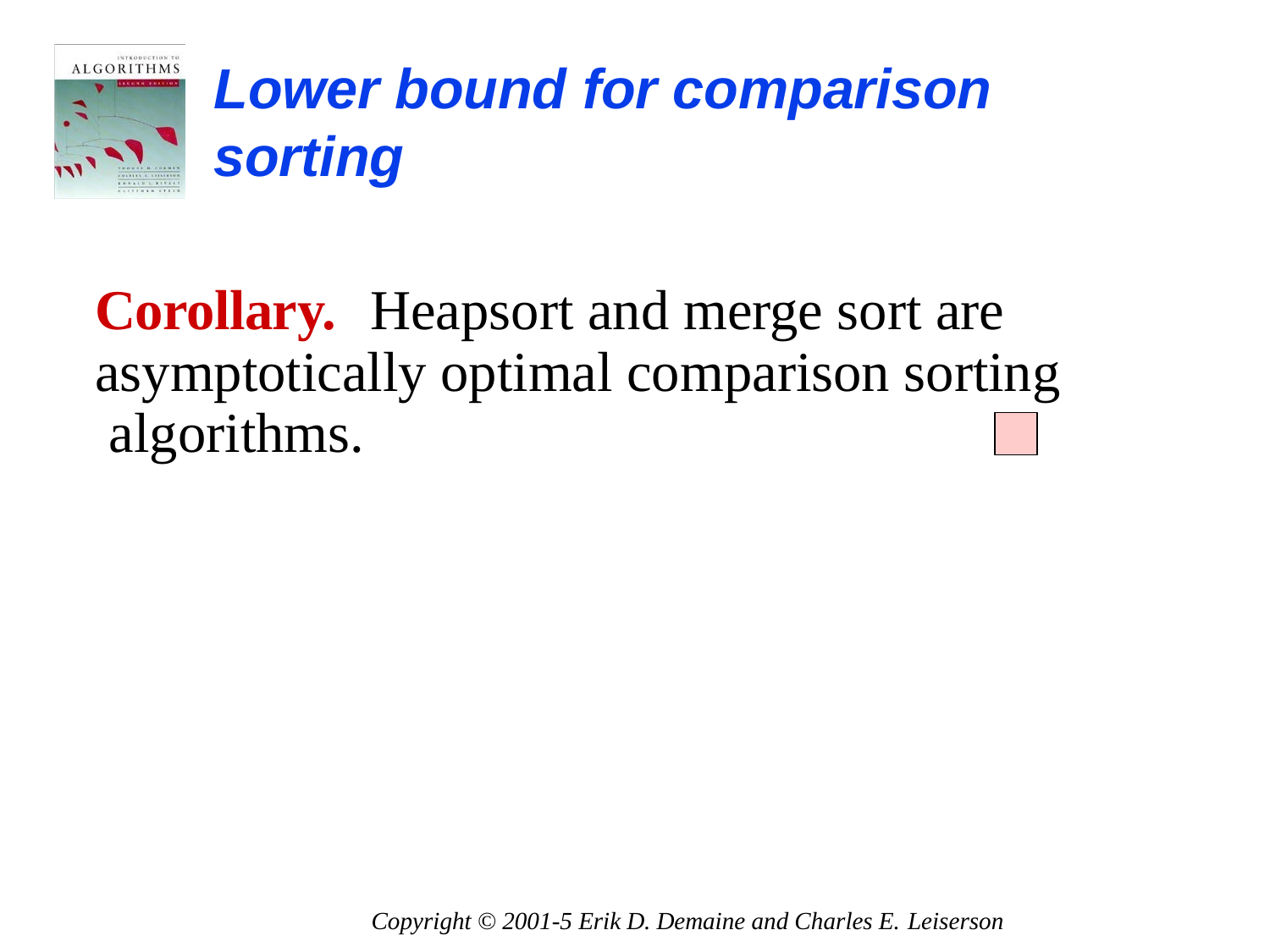

# Lower bound for comparison  sorting

Corollary.	Heapsort and merge sort are  asymptotically optimal comparison sorting  algorithms.

Copyright © 2001-5 Erik D. Demaine and Charles E. Leiserson